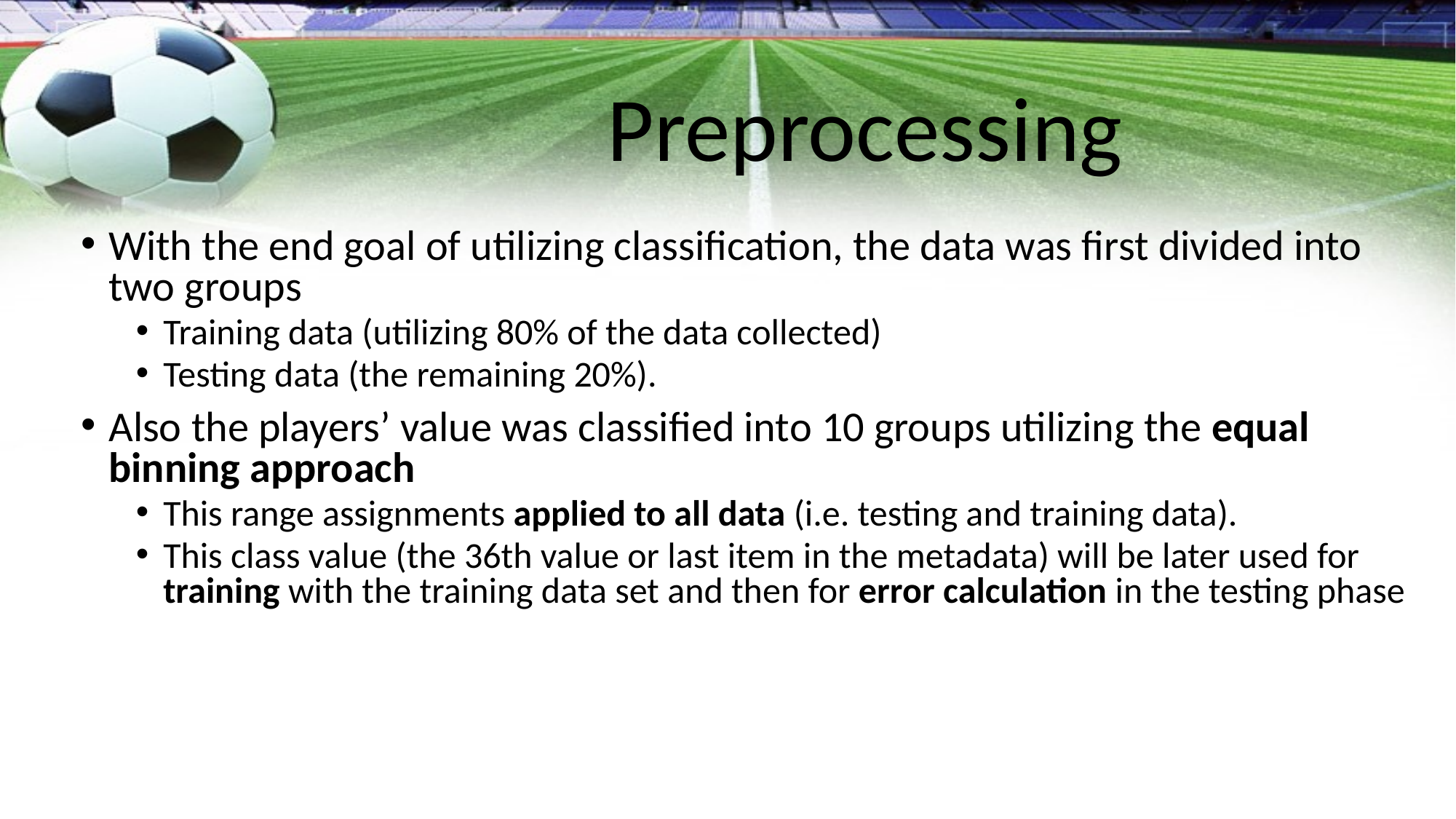

# Preprocessing
With the end goal of utilizing classification, the data was first divided into two groups
Training data (utilizing 80% of the data collected)
Testing data (the remaining 20%).
Also the players’ value was classified into 10 groups utilizing the equal binning approach
This range assignments applied to all data (i.e. testing and training data).
This class value (the 36th value or last item in the metadata) will be later used for training with the training data set and then for error calculation in the testing phase